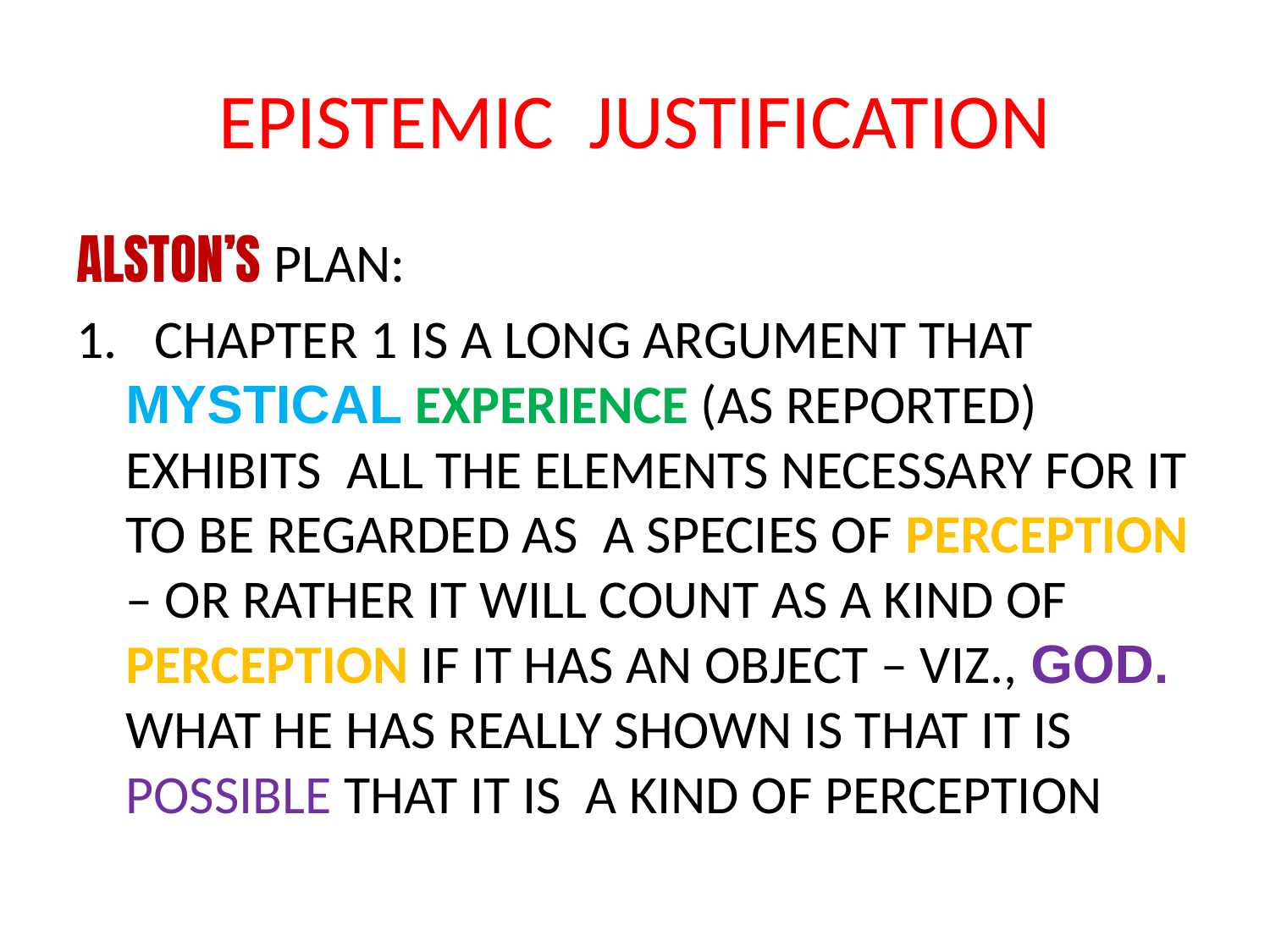

# EPISTEMIC  JUSTIFICATION
ALSTON’S PLAN:
1.   CHAPTER 1 IS A LONG ARGUMENT THAT MYSTICAL EXPERIENCE (AS REPORTED) EXHIBITS  ALL THE ELEMENTS NECESSARY FOR IT TO BE REGARDED AS  A SPECIES OF PERCEPTION – OR RATHER IT WILL COUNT AS A KIND OF PERCEPTION IF IT HAS AN OBJECT – VIZ., GOD.  WHAT HE HAS REALLY SHOWN IS THAT IT IS POSSIBLE THAT IT IS  A KIND OF PERCEPTION